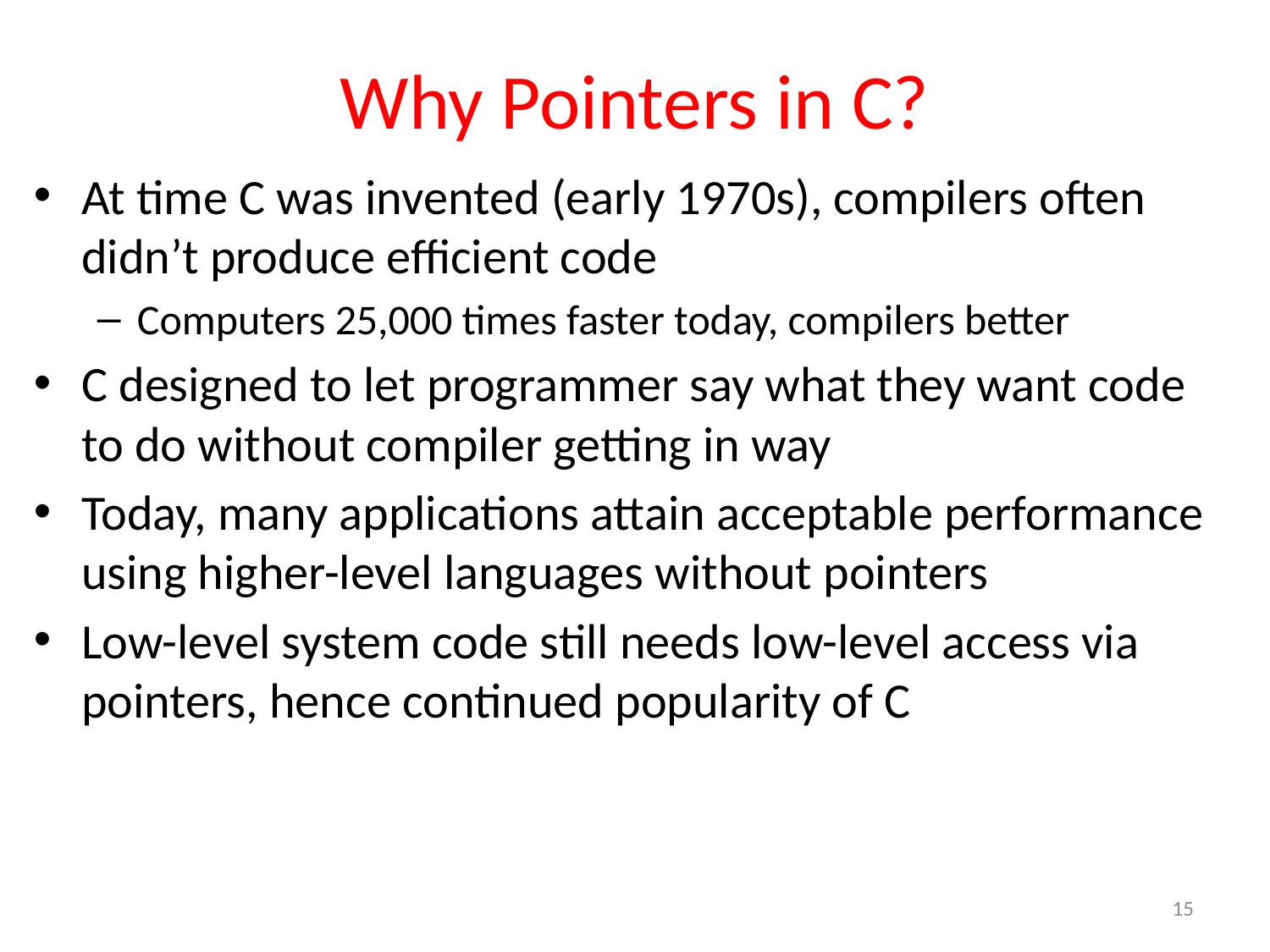

# Why Pointers in C?
At time C was invented (early 1970s), compilers often didn’t produce efficient code
Computers 25,000 times faster today, compilers better
C designed to let programmer say what they want code to do without compiler getting in way
Today, many applications attain acceptable performance using higher-level languages without pointers
Low-level system code still needs low-level access via pointers, hence continued popularity of C
15